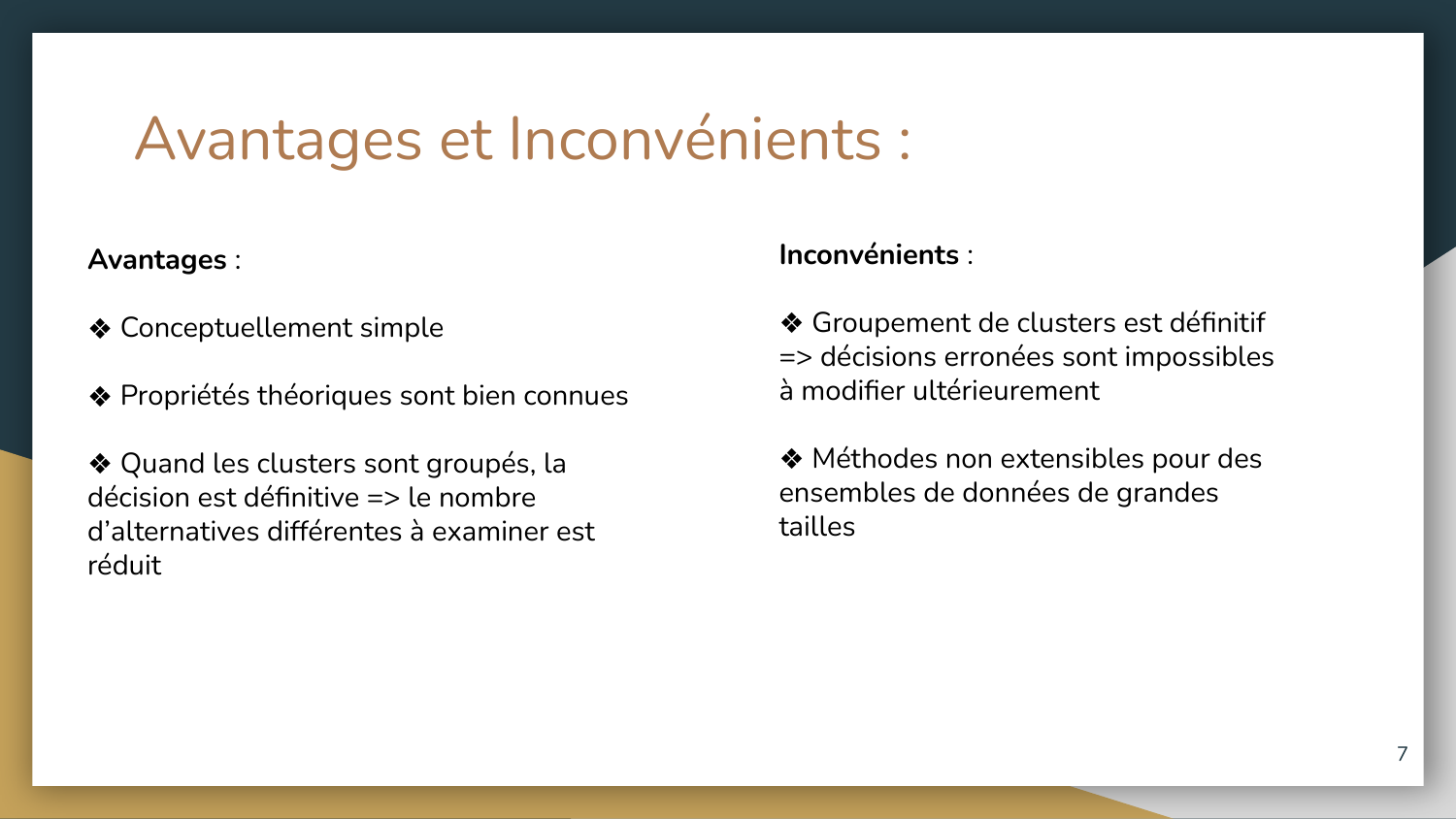

# Avantages et Inconvénients :
Inconvénients :

 Groupement de clusters est définitif => décisions erronées sont impossibles à modifier ultérieurement

 Méthodes non extensibles pour des ensembles de données de grandes tailles

Avantages :

 Conceptuellement simple

 Propriétés théoriques sont bien connues

 Quand les clusters sont groupés, la décision est définitive => le nombre d’alternatives différentes à examiner est réduit
7